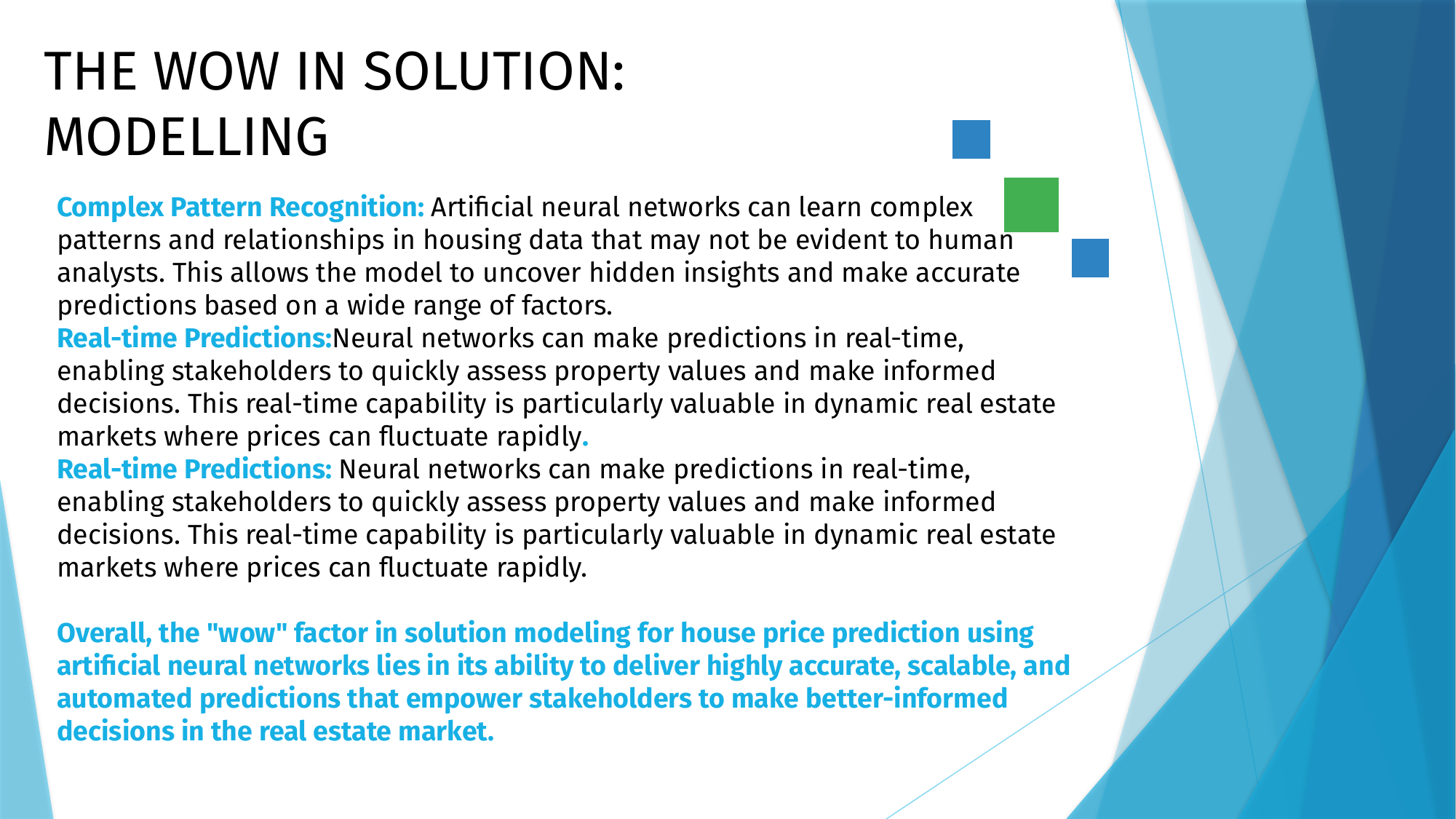

# THE WOW IN SOLUTION: MODELLING

Complex Pattern Recognition: Artificial neural networks can learn complex patterns and relationships in housing data that may not be evident to human analysts. This allows the model to uncover hidden insights and make accurate predictions based on a wide range of factors.
Real-time Predictions:Neural networks can make predictions in real-time, enabling stakeholders to quickly assess property values and make informed decisions. This real-time capability is particularly valuable in dynamic real estate markets where prices can fluctuate rapidly.
Real-time Predictions: Neural networks can make predictions in real-time, enabling stakeholders to quickly assess property values and make informed decisions. This real-time capability is particularly valuable in dynamic real estate markets where prices can fluctuate rapidly.

Overall, the "wow" factor in solution modeling for house price prediction using artificial neural networks lies in its ability to deliver highly accurate, scalable, and automated predictions that empower stakeholders to make better-informed decisions in the real estate market.